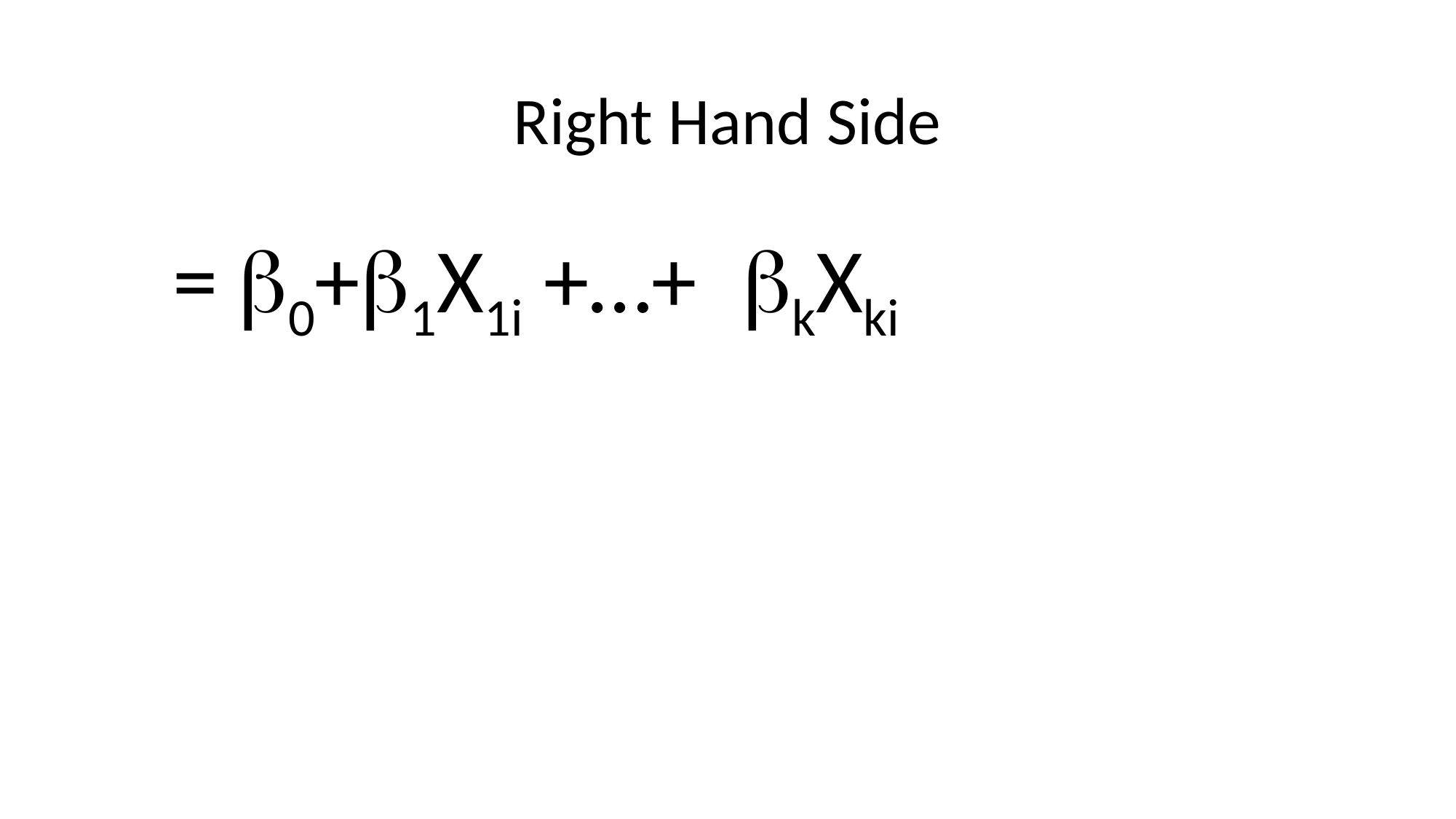

# Right Hand Side
   = β0+β1X1i +…+ βkXki